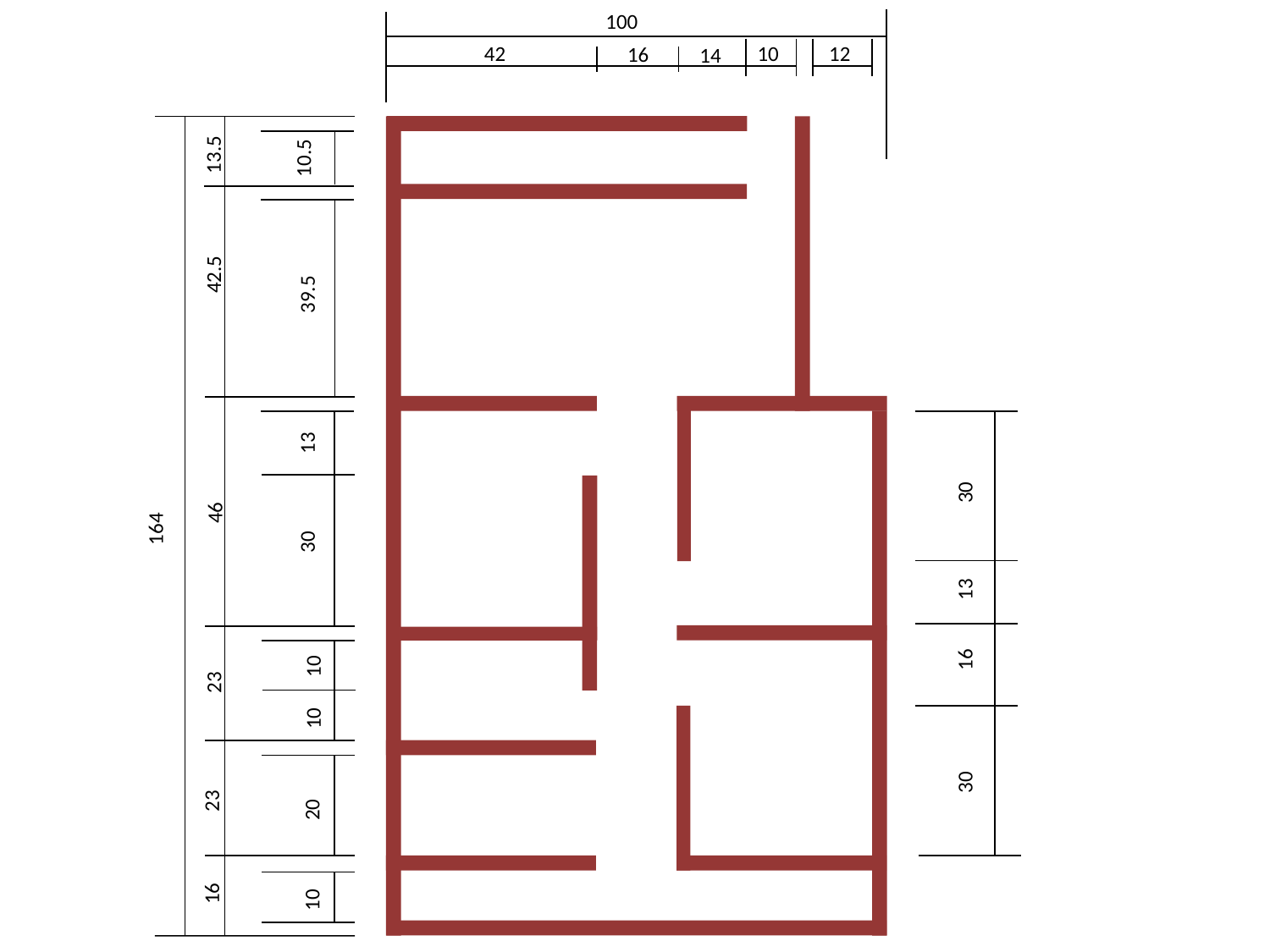

100
42
12
10
16
14

13.5
10.5
42.5
39.5
13
30
46
164
30
13
16
23
10
10
30
23
20
16
10